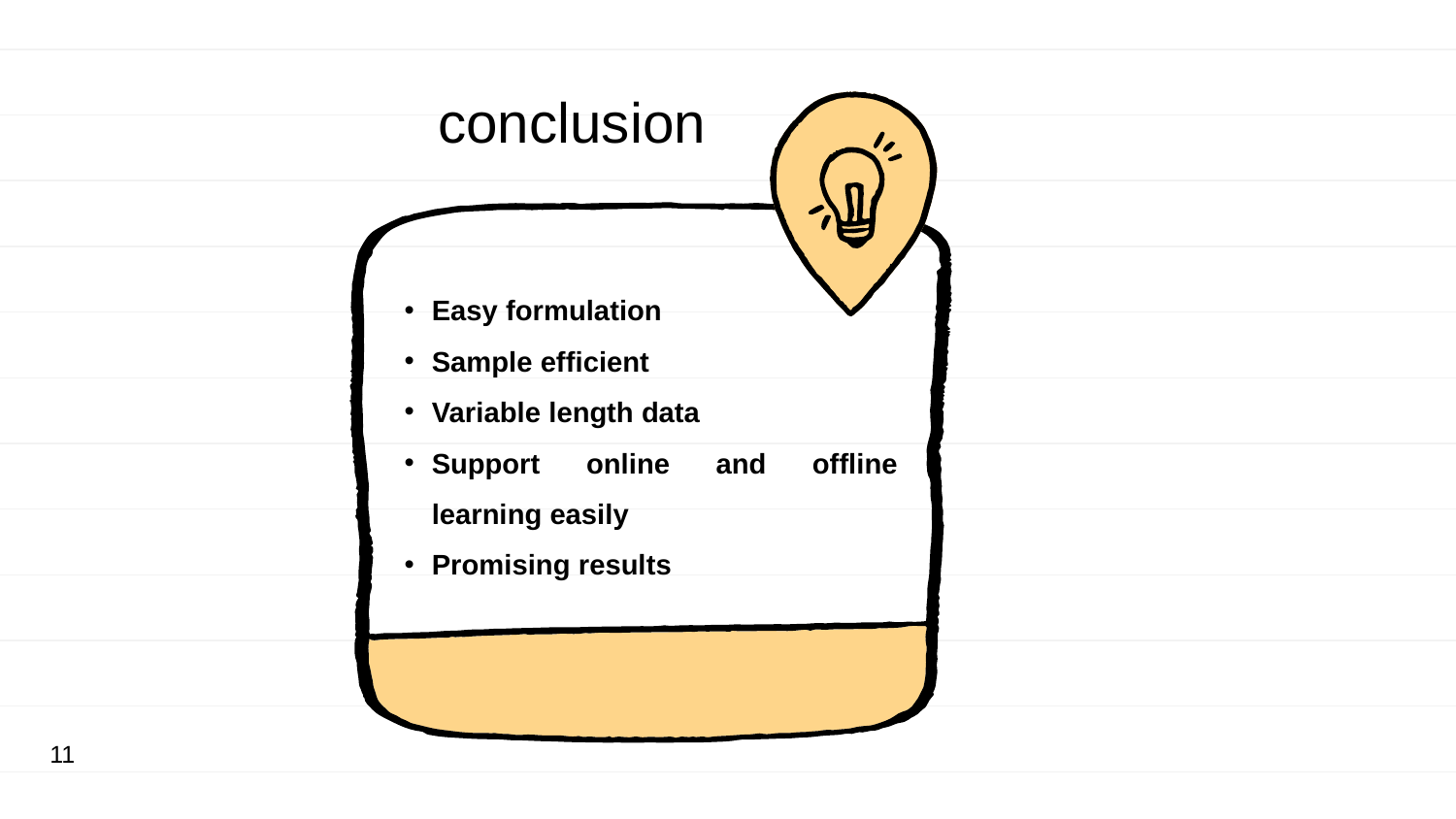

conclusion

Easy formulation
Sample efficient
Variable length data
Support online and offline learning easily
Promising results
11